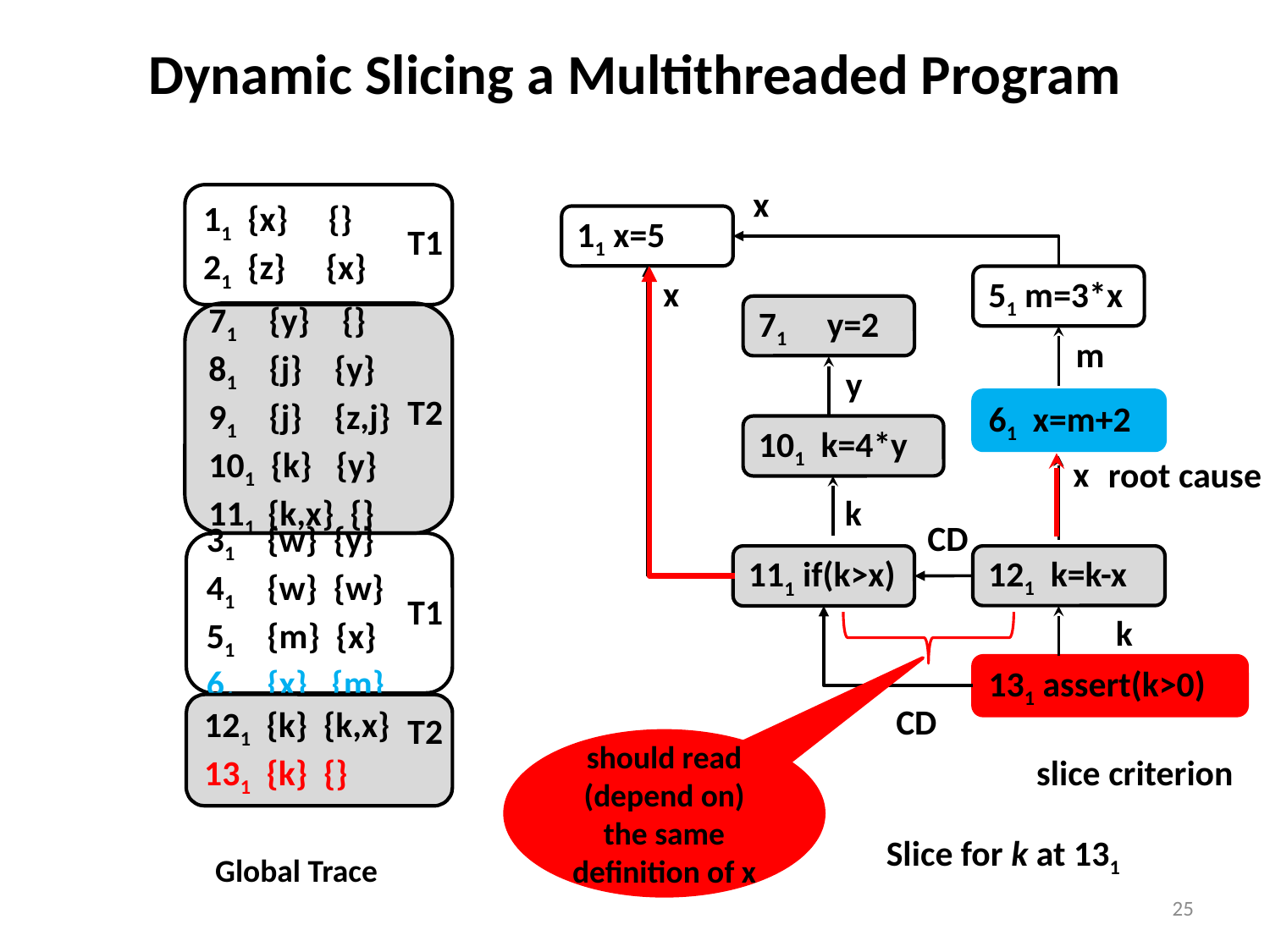

Dynamic Slicing a Multithreaded Program
11  {x}     {}
21  {z}     {x}
T1
71    {y}    {}
81    {j}    {y}
91    {j}    {z,j}
101  {k}   {y}
111  {k,x}  {}
T2
31    {w}  {y}
41    {w}  {w}
51    {m}  {x}
61    {x}   {m}
T1
121  {k}  {k,x}
131  {k}  {}
T2
Global Trace
x
11 x=5
51 m=3*x
x
71     y=2
m
y
61  x=m+2
101  k=4*y
root cause
x
k
CD
111 if(k>x)
121  k=k-x
k
131 assert(k>0)
CD
slice criterion
Slice for k at 131

should read (depend on) the same definition of x
25